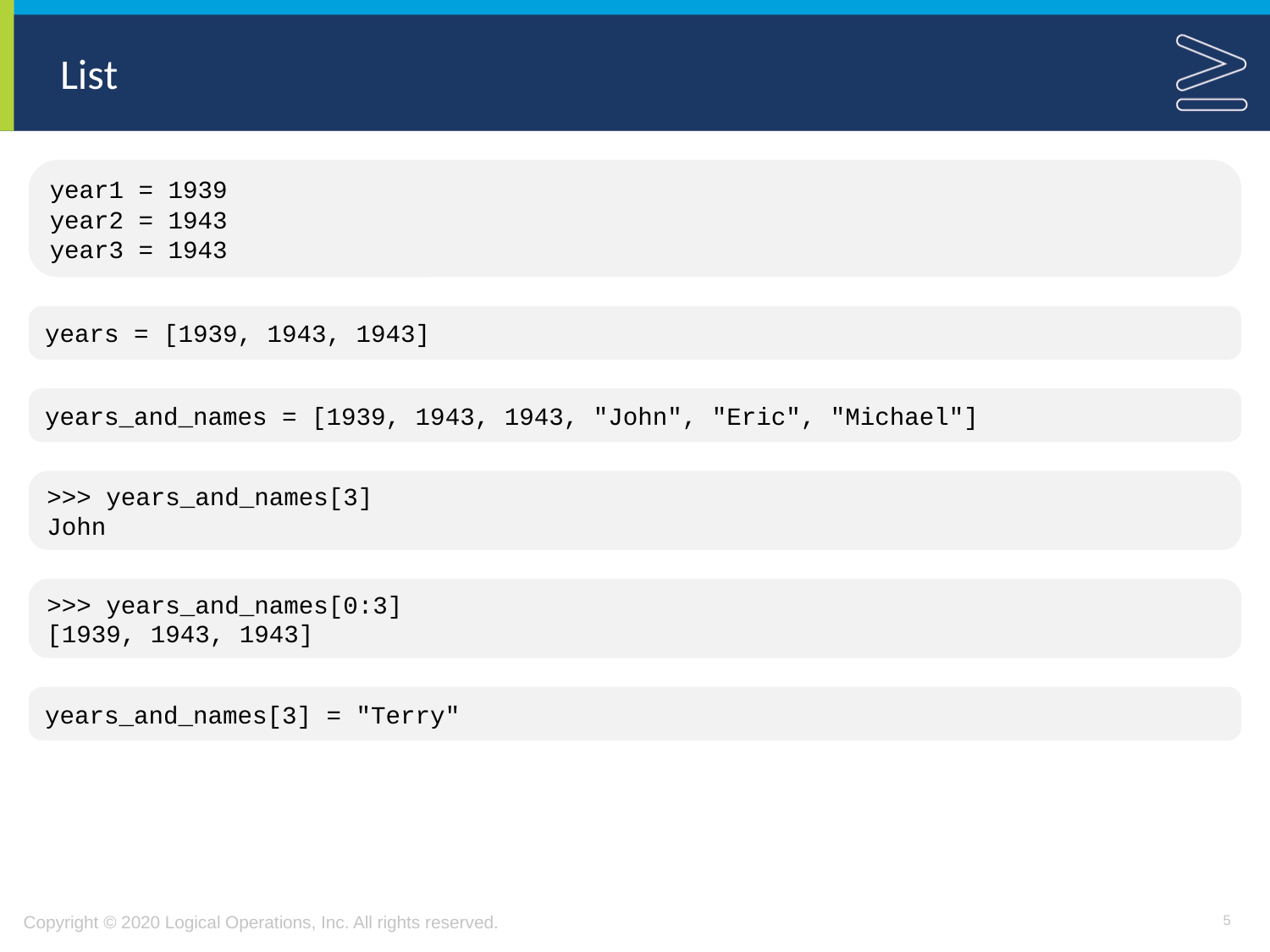

# List
year1 = 1939
year2 = 1943
year3 = 1943
years = [1939, 1943, 1943]
years_and_names = [1939, 1943, 1943, "John", "Eric", "Michael"]
>>> years_and_names[3]
John
>>> years_and_names[0:3]
[1939, 1943, 1943]
years_and_names[3] = "Terry"
5